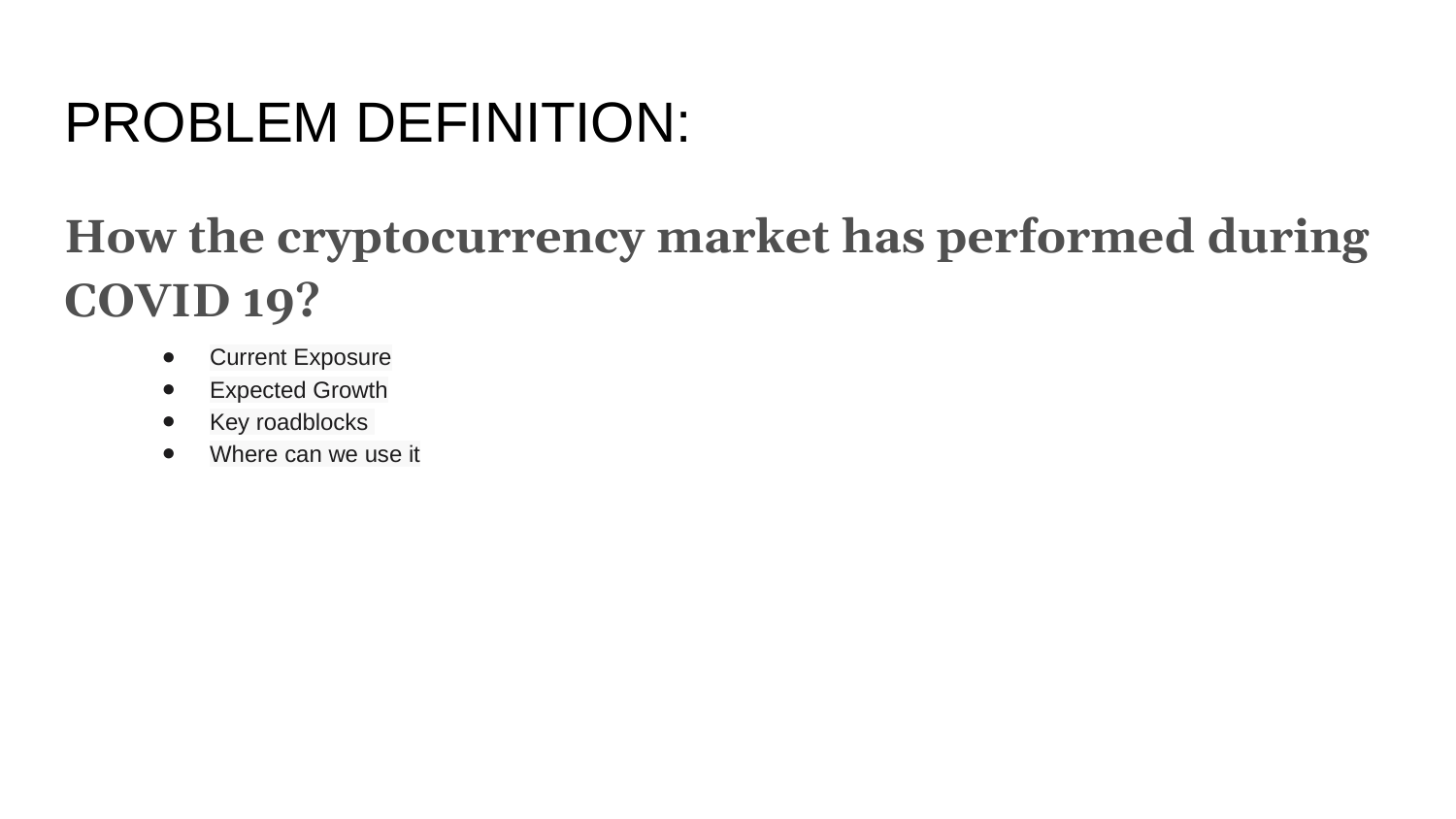

# PROBLEM DEFINITION:
How the cryptocurrency market has performed during COVID 19?
Current Exposure
Expected Growth
Key roadblocks
Where can we use it